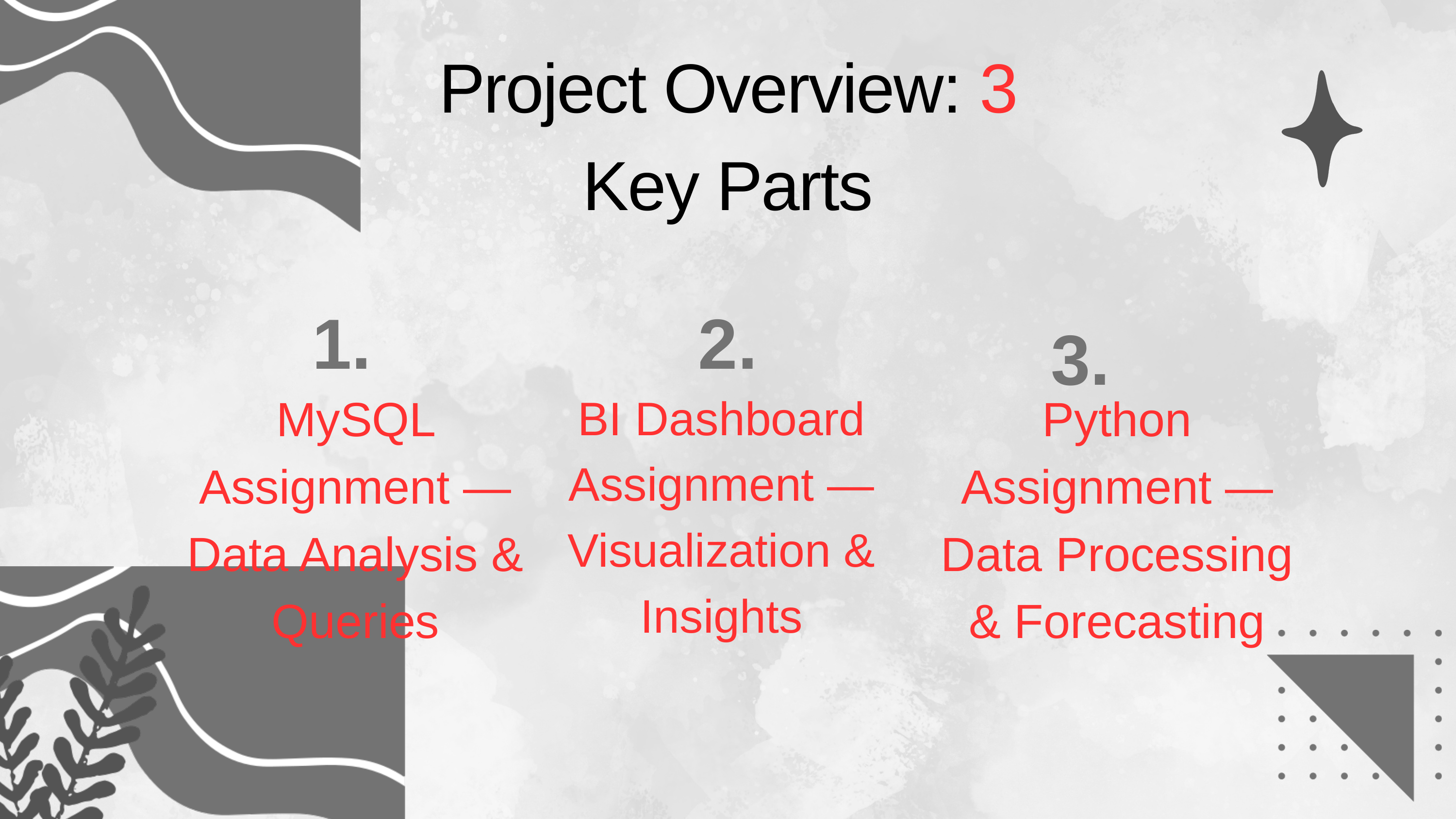

Project Overview: 3 Key Parts

1.
2.
3.
MySQL Assignment — Data Analysis & Queries

BI Dashboard Assignment — Visualization & Insights
Python Assignment — Data Processing & Forecasting